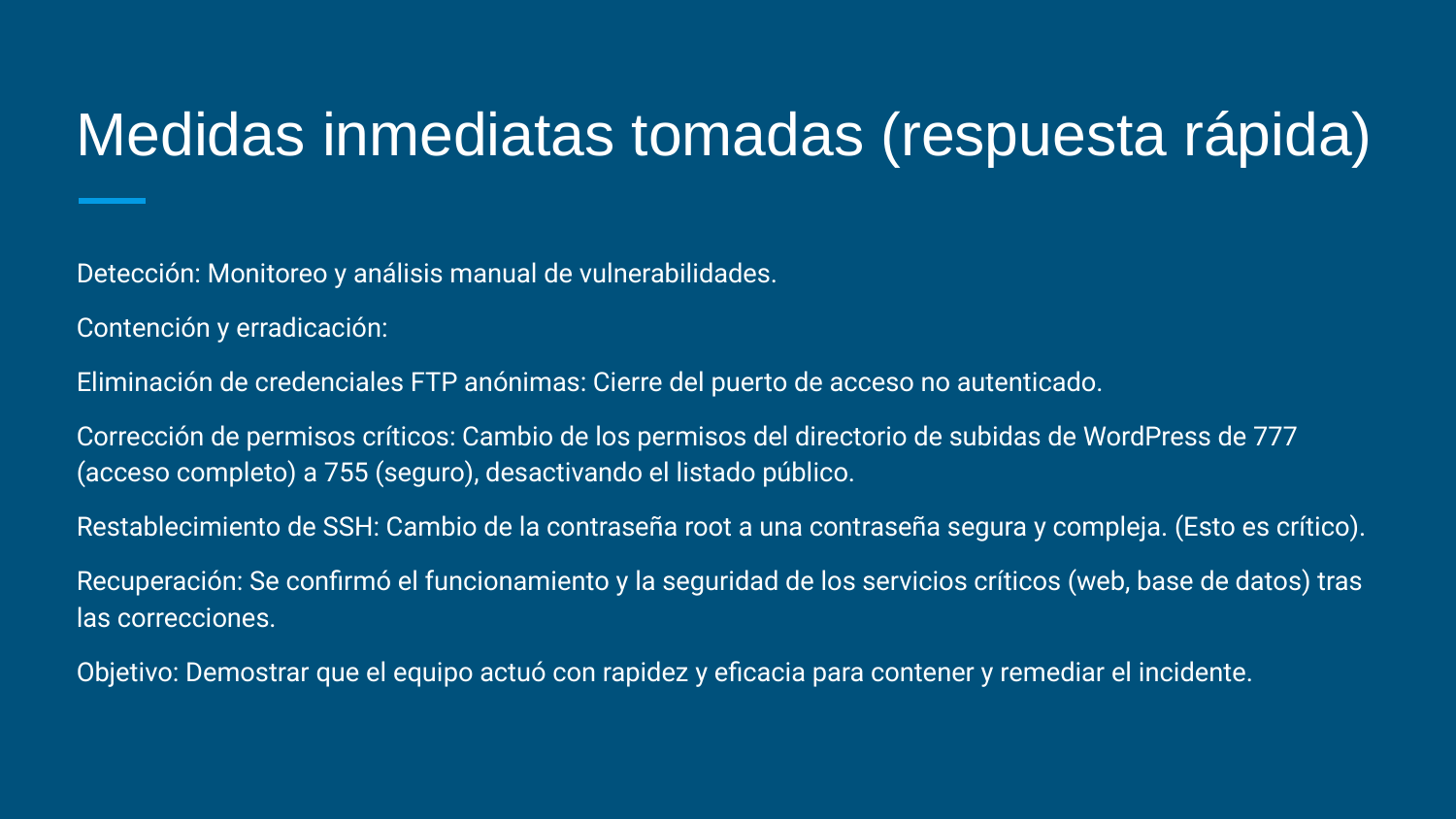

# Medidas inmediatas tomadas (respuesta rápida)
Detección: Monitoreo y análisis manual de vulnerabilidades.
Contención y erradicación:
Eliminación de credenciales FTP anónimas: Cierre del puerto de acceso no autenticado.
Corrección de permisos críticos: Cambio de los permisos del directorio de subidas de WordPress de 777 (acceso completo) a 755 (seguro), desactivando el listado público.
Restablecimiento de SSH: Cambio de la contraseña root a una contraseña segura y compleja. (Esto es crítico).
Recuperación: Se confirmó el funcionamiento y la seguridad de los servicios críticos (web, base de datos) tras las correcciones.
Objetivo: Demostrar que el equipo actuó con rapidez y eficacia para contener y remediar el incidente.